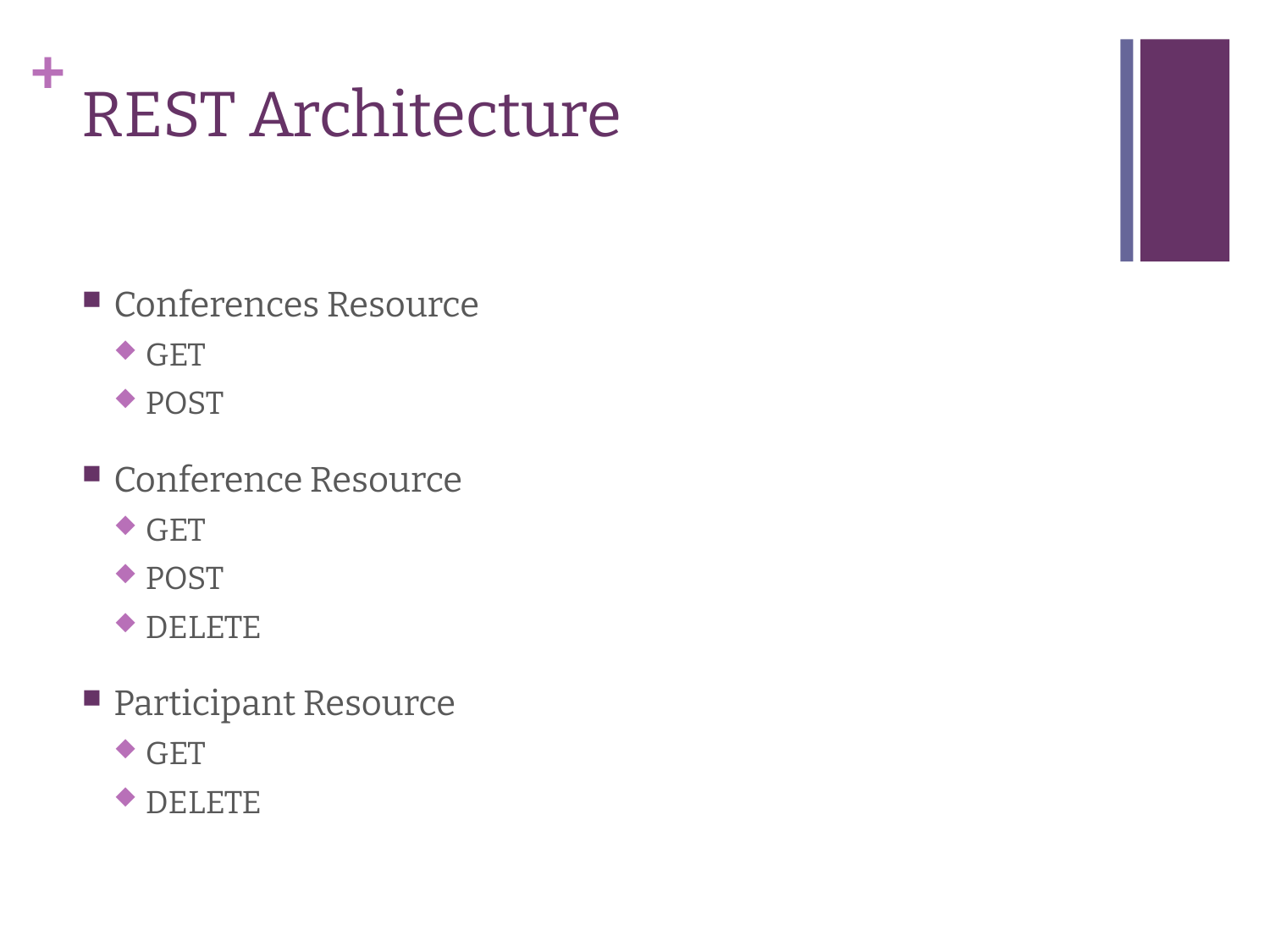

# REST Architecture
Conferences Resource
GET
POST
Conference Resource
GET
POST
DELETE
Participant Resource
GET
DELETE